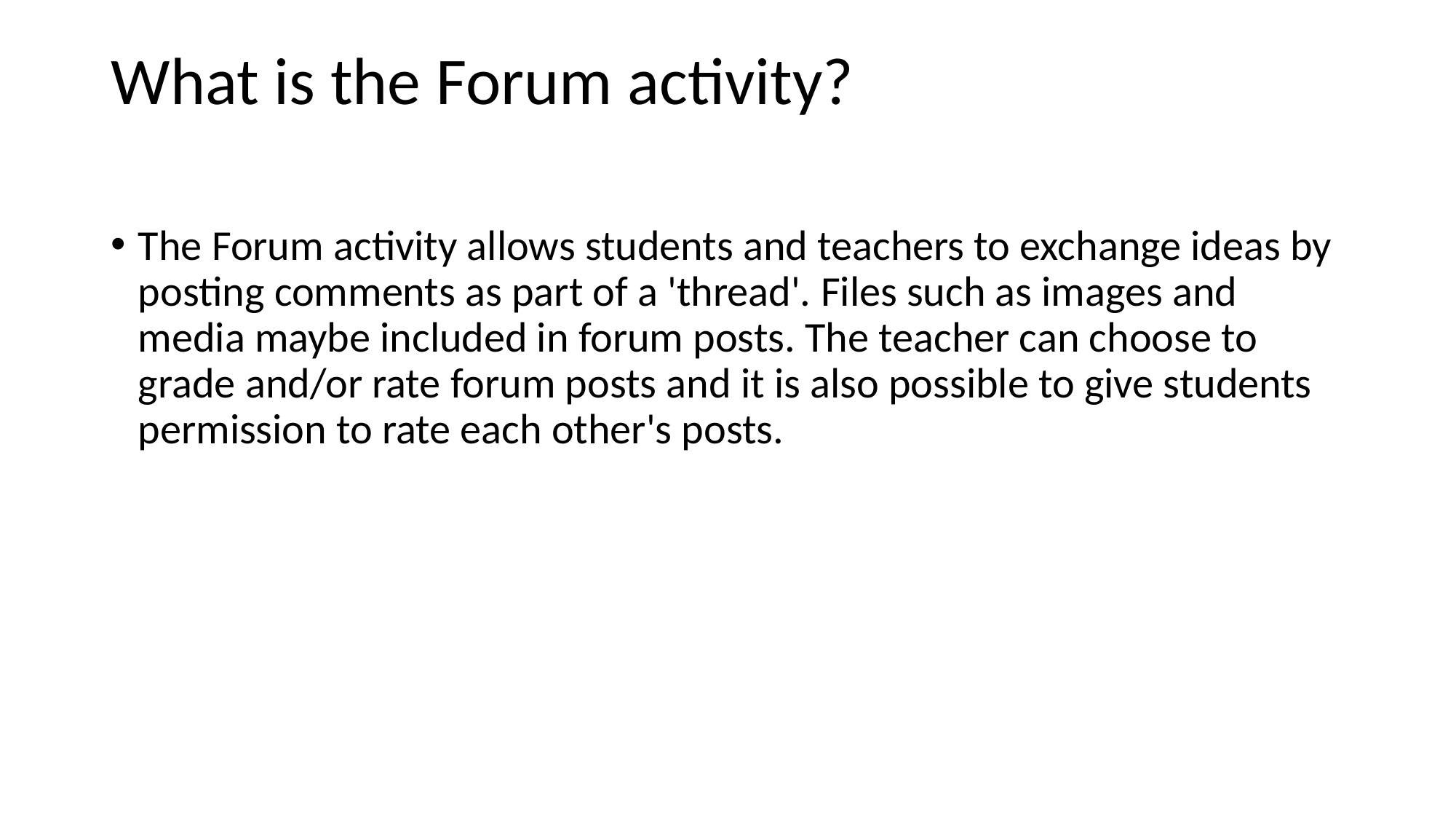

# What is the Forum activity?
The Forum activity allows students and teachers to exchange ideas by posting comments as part of a 'thread'. Files such as images and media maybe included in forum posts. The teacher can choose to grade and/or rate forum posts and it is also possible to give students permission to rate each other's posts.